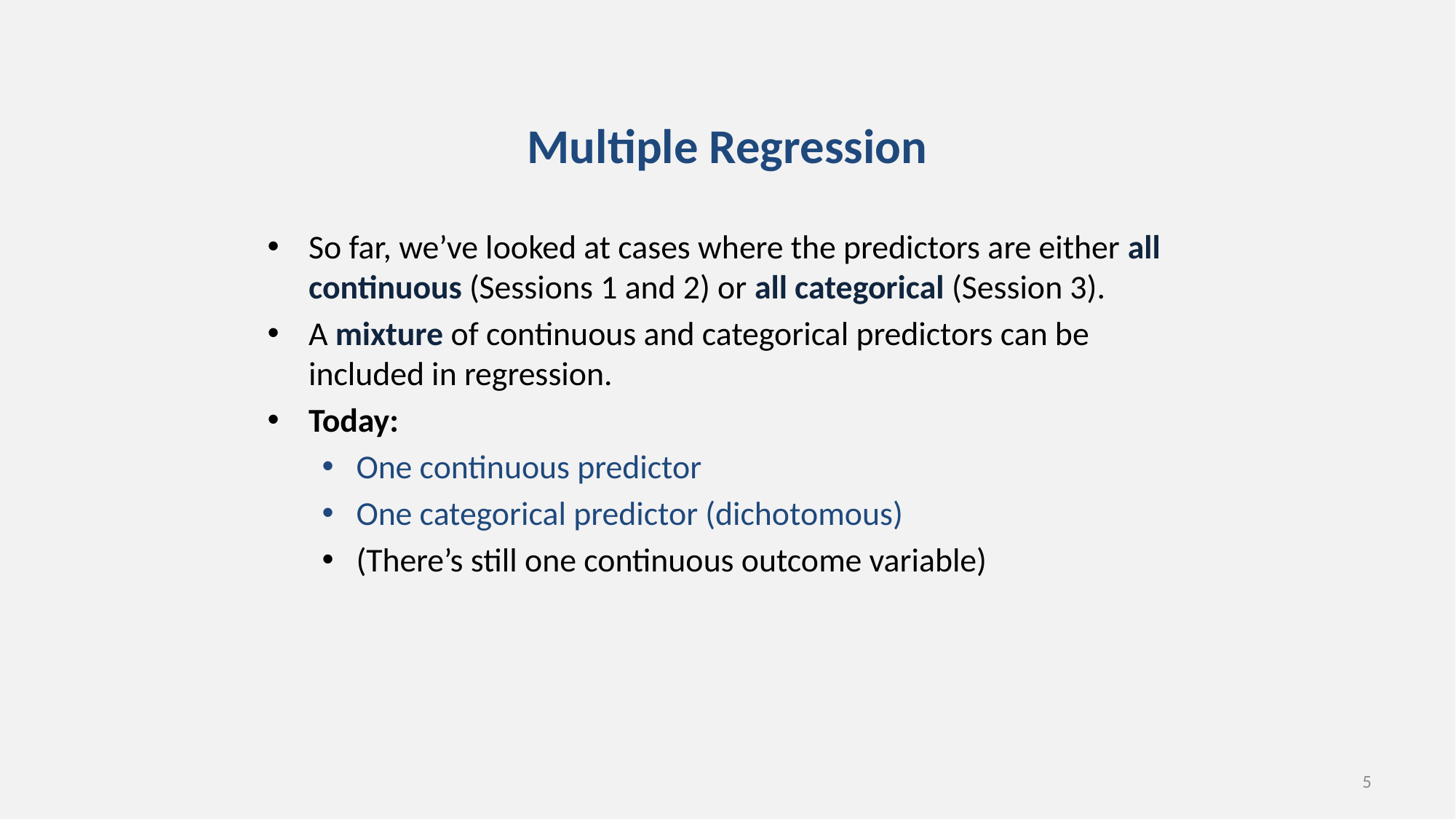

# Multiple Regression
So far, we’ve looked at cases where the predictors are either all continuous (Sessions 1 and 2) or all categorical (Session 3).
A mixture of continuous and categorical predictors can be included in regression.
Today:
One continuous predictor
One categorical predictor (dichotomous)
(There’s still one continuous outcome variable)
5